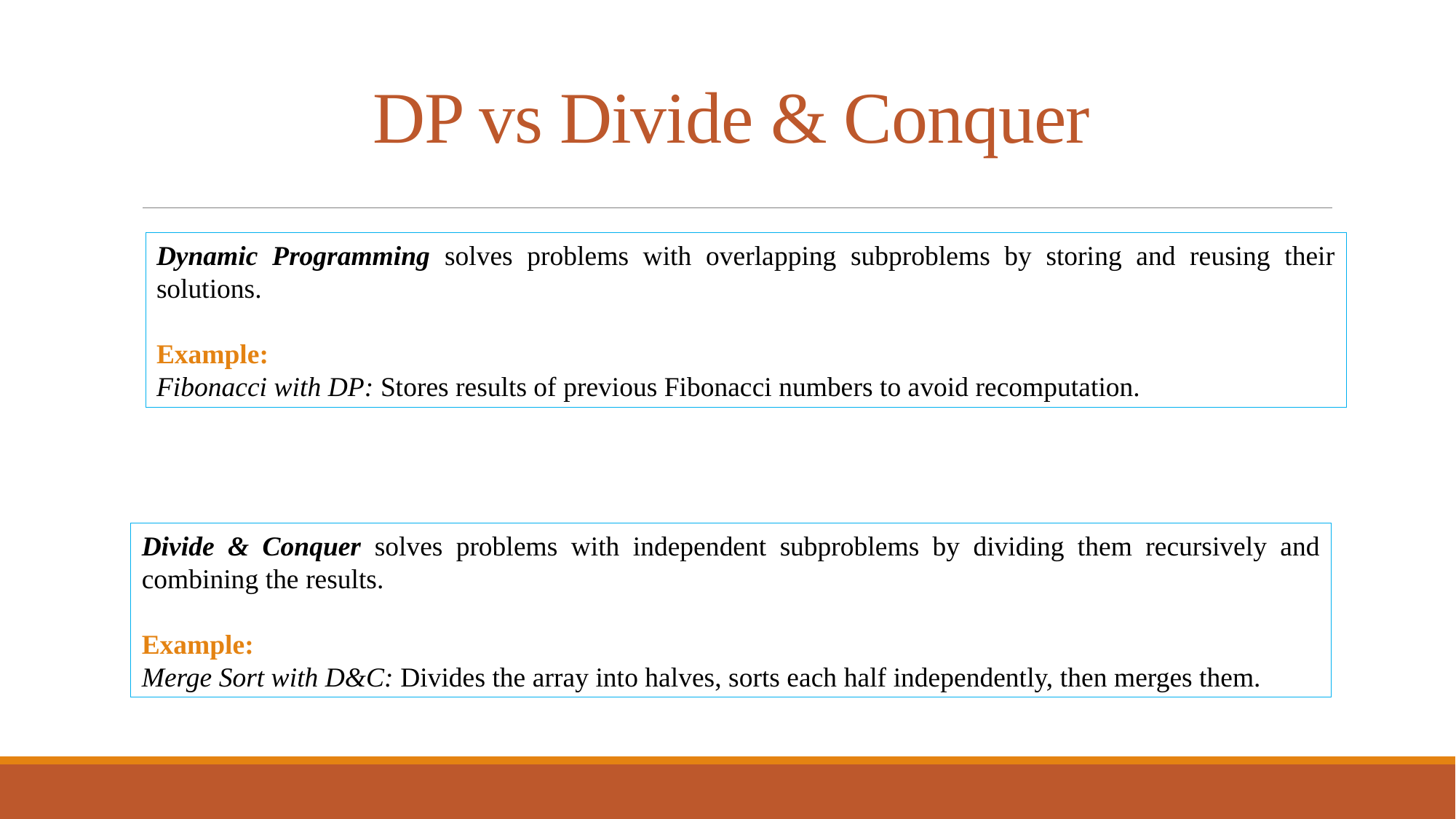

# DP vs Divide & Conquer
Dynamic Programming solves problems with overlapping subproblems by storing and reusing their solutions.

Example:
Fibonacci with DP: Stores results of previous Fibonacci numbers to avoid recomputation.
Divide & Conquer solves problems with independent subproblems by dividing them recursively and combining the results.

Example:
Merge Sort with D&C: Divides the array into halves, sorts each half independently, then merges them.